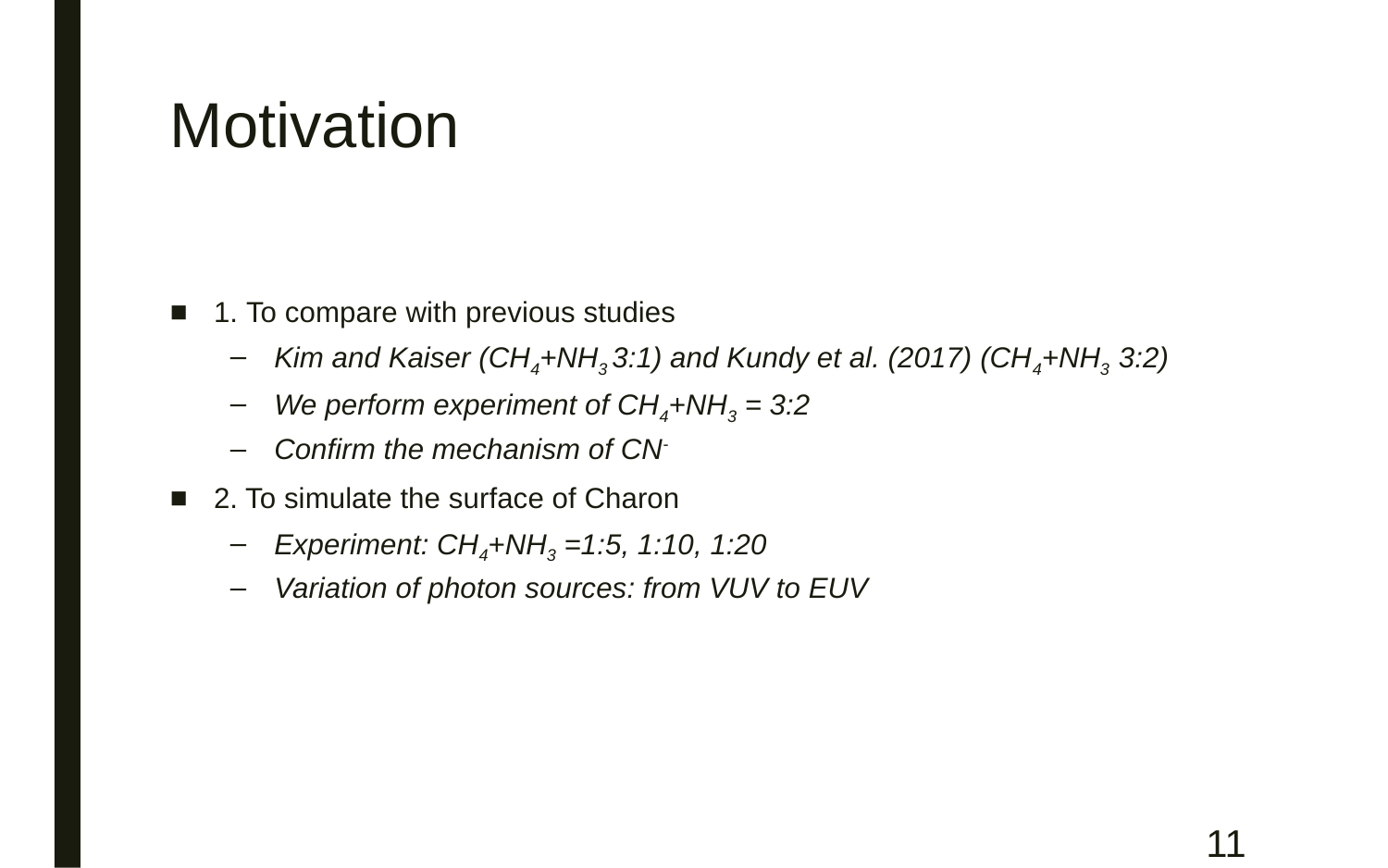

# Motivation
1. To compare with previous studies
Kim and Kaiser (CH4+NH3 3:1) and Kundy et al. (2017) (CH4+NH3  3:2)
We perform experiment of CH4+NH3 = 3:2
Confirm the mechanism of CN-
2. To simulate the surface of Charon
Experiment: CH4+NH3 =1:5, 1:10, 1:20
Variation of photon sources: from VUV to EUV
11